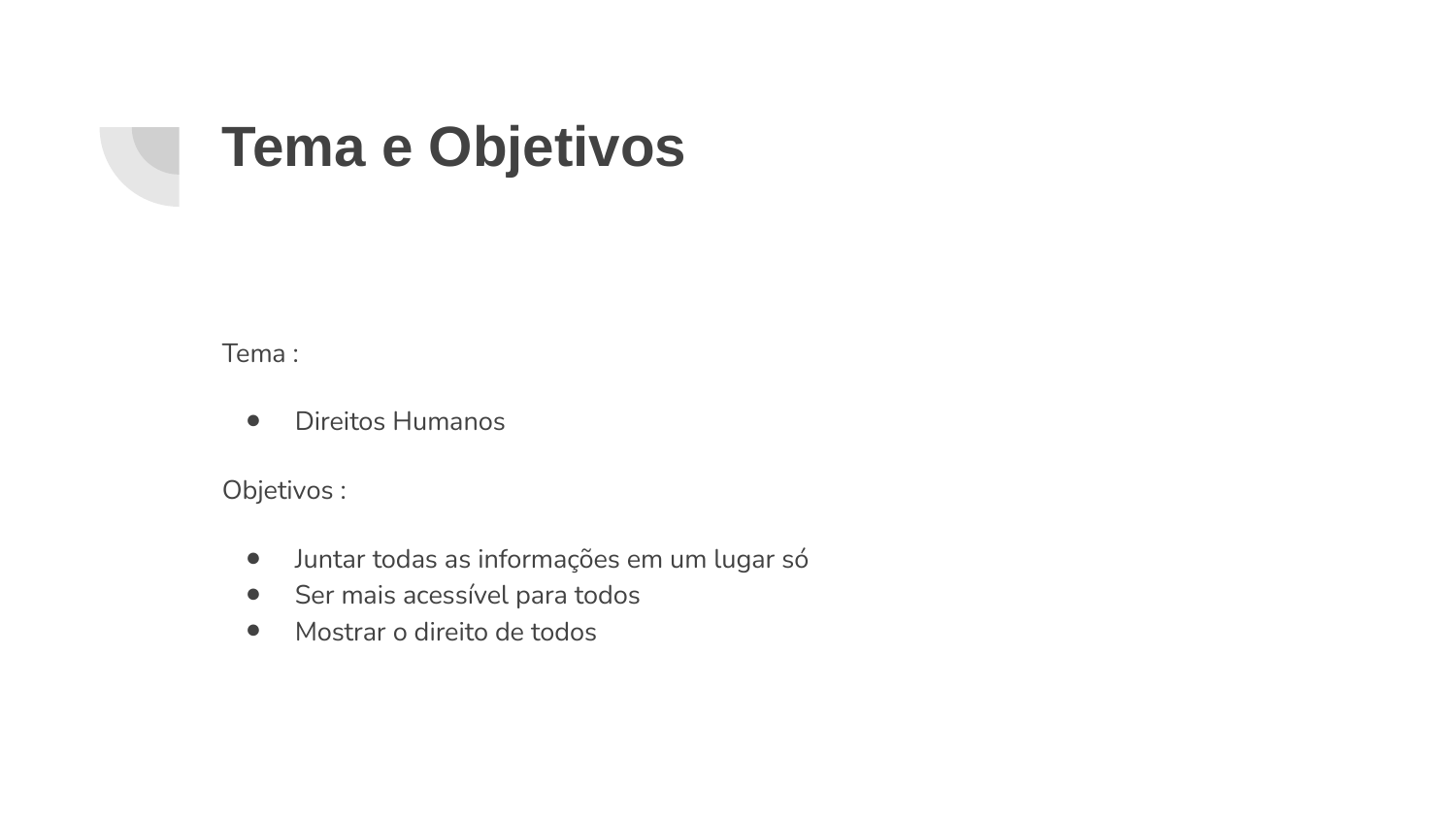

# Tema e Objetivos

Tema :
Direitos Humanos
Objetivos :
Juntar todas as informações em um lugar só
Ser mais acessível para todos
Mostrar o direito de todos